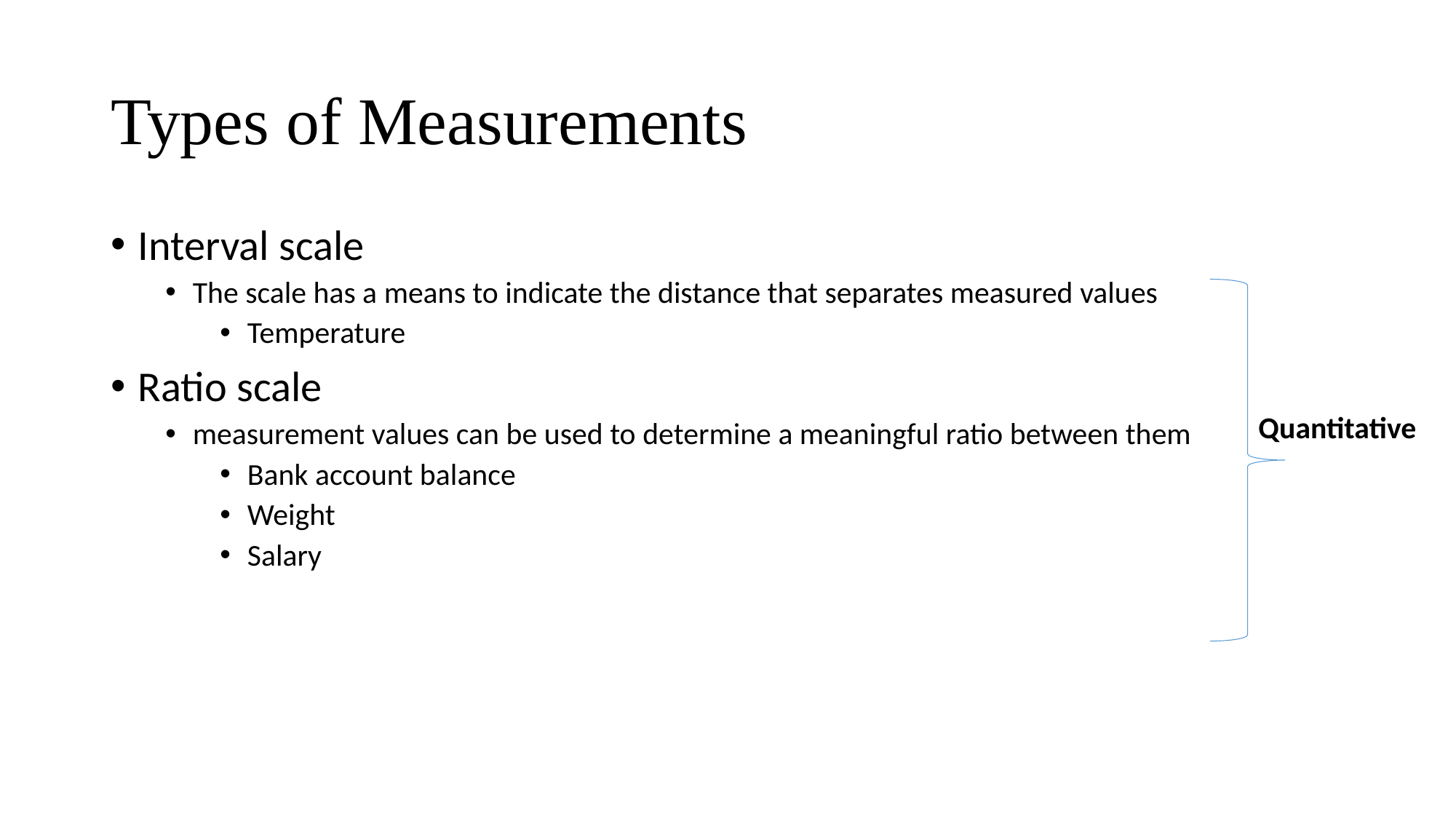

# Types of Measurements
Interval scale
The scale has a means to indicate the distance that separates measured values
Temperature
Ratio scale
measurement values can be used to determine a meaningful ratio between them
Bank account balance
Weight
Salary

Quantitative